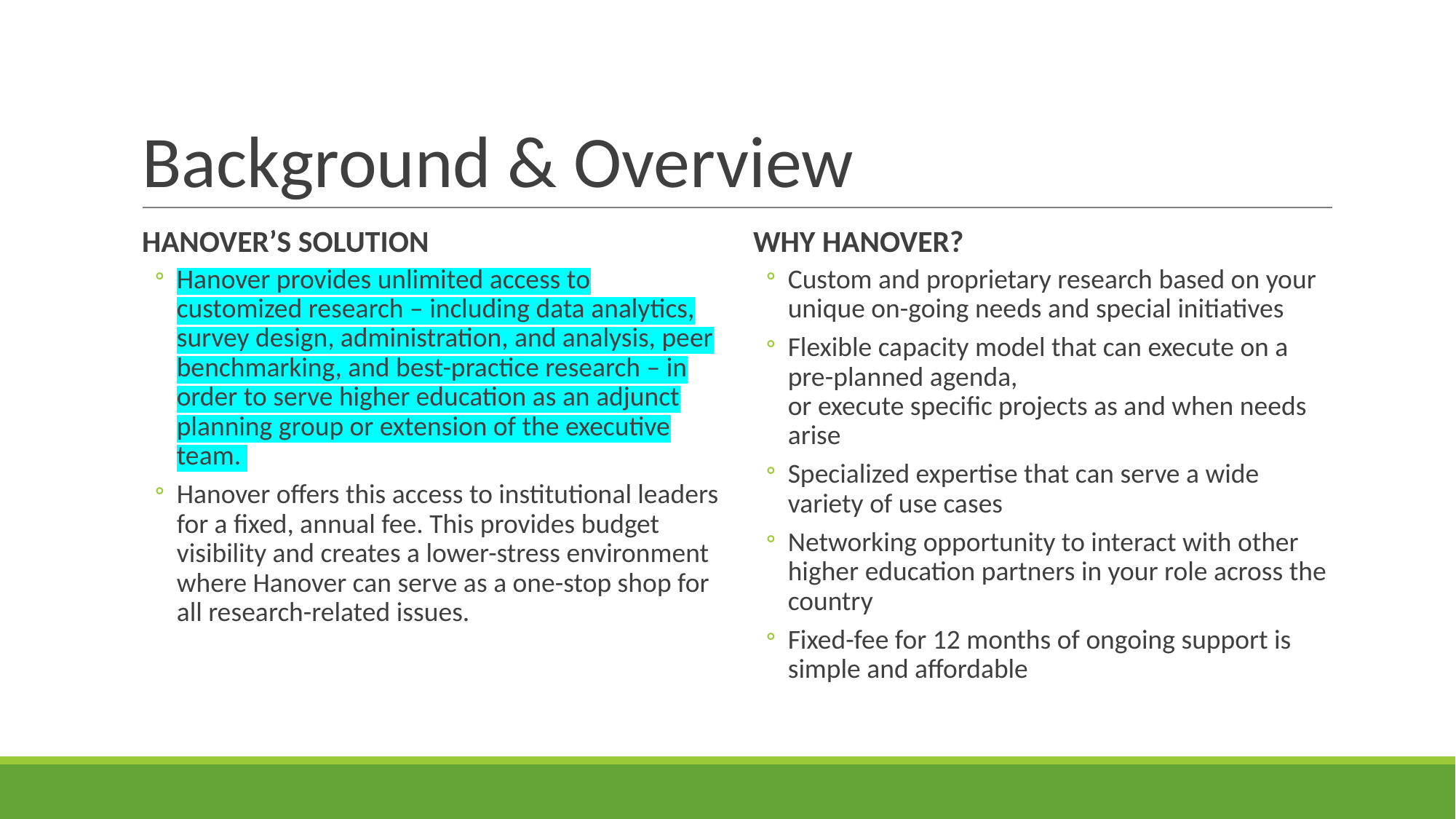

# Background & Overview
HANOVER’S SOLUTION
Hanover provides unlimited access to customized research – including data analytics, survey design, administration, and analysis, peer benchmarking, and best-practice research – in order to serve higher education as an adjunct planning group or extension of the executive team.
Hanover offers this access to institutional leaders for a fixed, annual fee. This provides budget visibility and creates a lower-stress environment where Hanover can serve as a one-stop shop for all research-related issues.
WHY HANOVER?
Custom and proprietary research based on your unique on-going needs and special initiatives
Flexible capacity model that can execute on a pre-planned agenda,
or execute specific projects as and when needs arise
Specialized expertise that can serve a wide variety of use cases
Networking opportunity to interact with other higher education partners in your role across the country
Fixed-fee for 12 months of ongoing support is simple and affordable